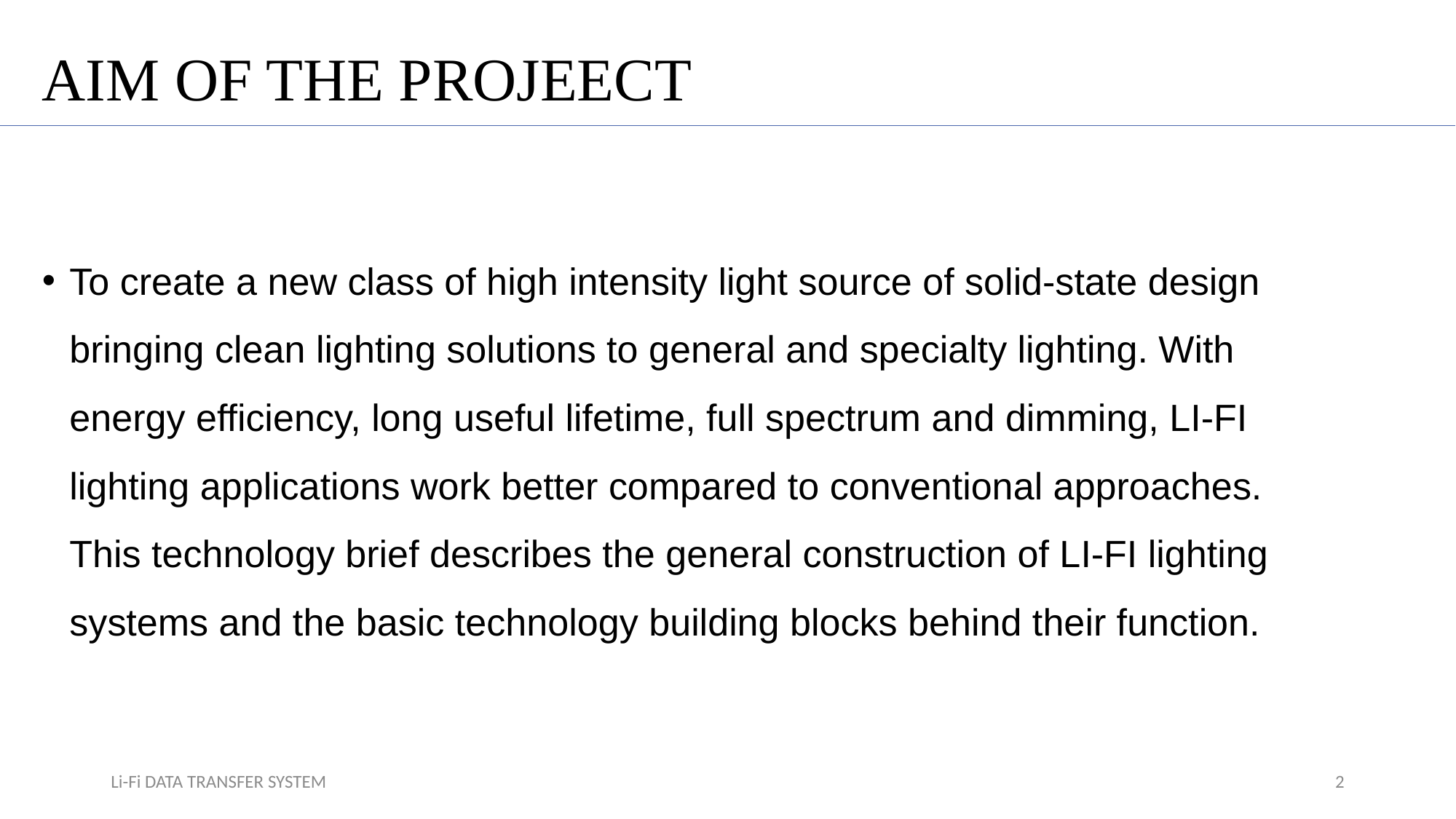

# AIM OF THE PROJEECT
To create a new class of high intensity light source of solid-state design bringing clean lighting solutions to general and specialty lighting. With energy efficiency, long useful lifetime, full spectrum and dimming, LI-FI lighting applications work better compared to conventional approaches. This technology brief describes the general construction of LI-FI lighting systems and the basic technology building blocks behind their function.
Li-Fi DATA TRANSFER SYSTEM
2